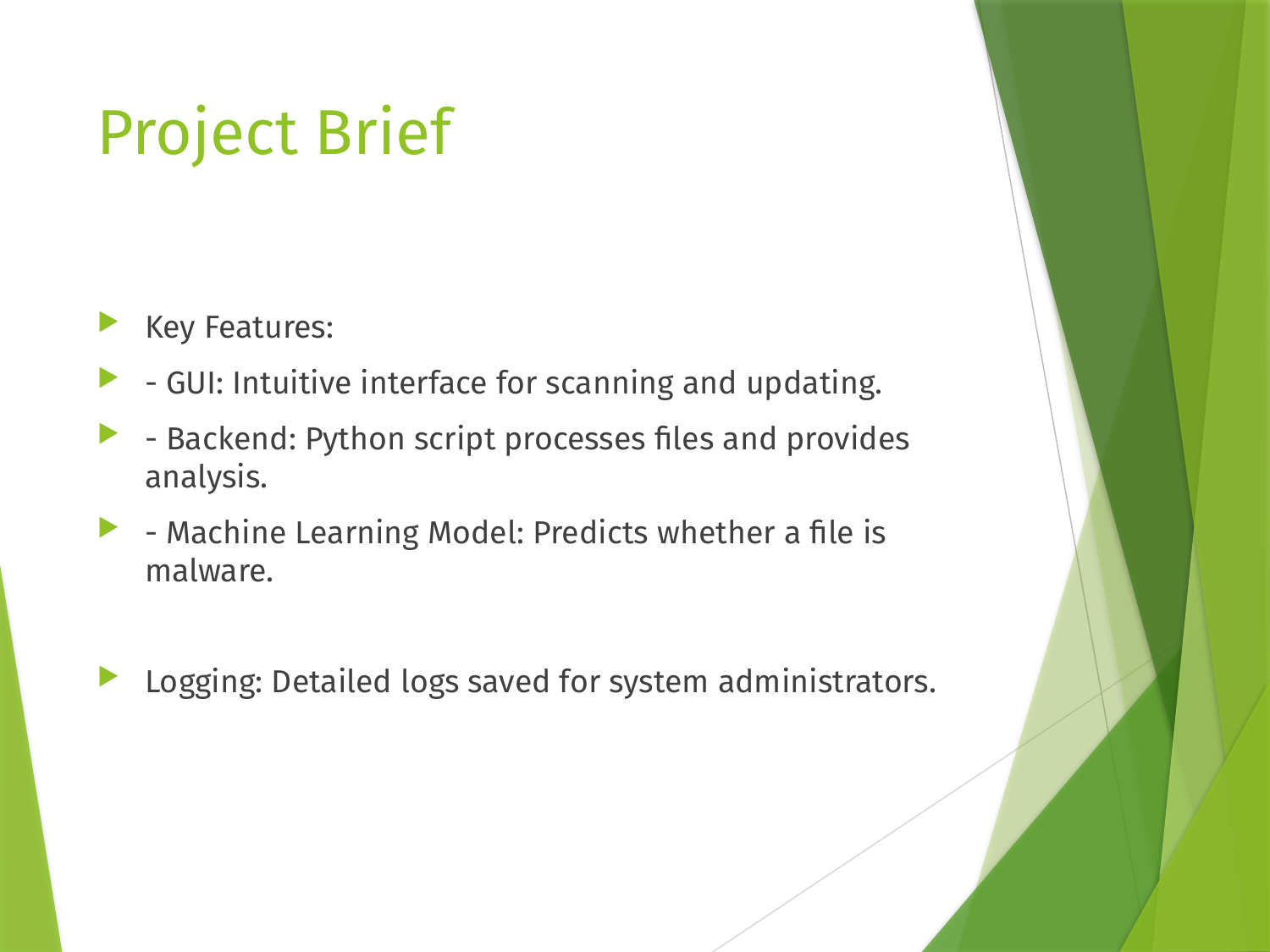

# Project Brief
Key Features:
- GUI: Intuitive interface for scanning and updating.
- Backend: Python script processes files and provides analysis.
- Machine Learning Model: Predicts whether a file is malware.

Logging: Detailed logs saved for system administrators.